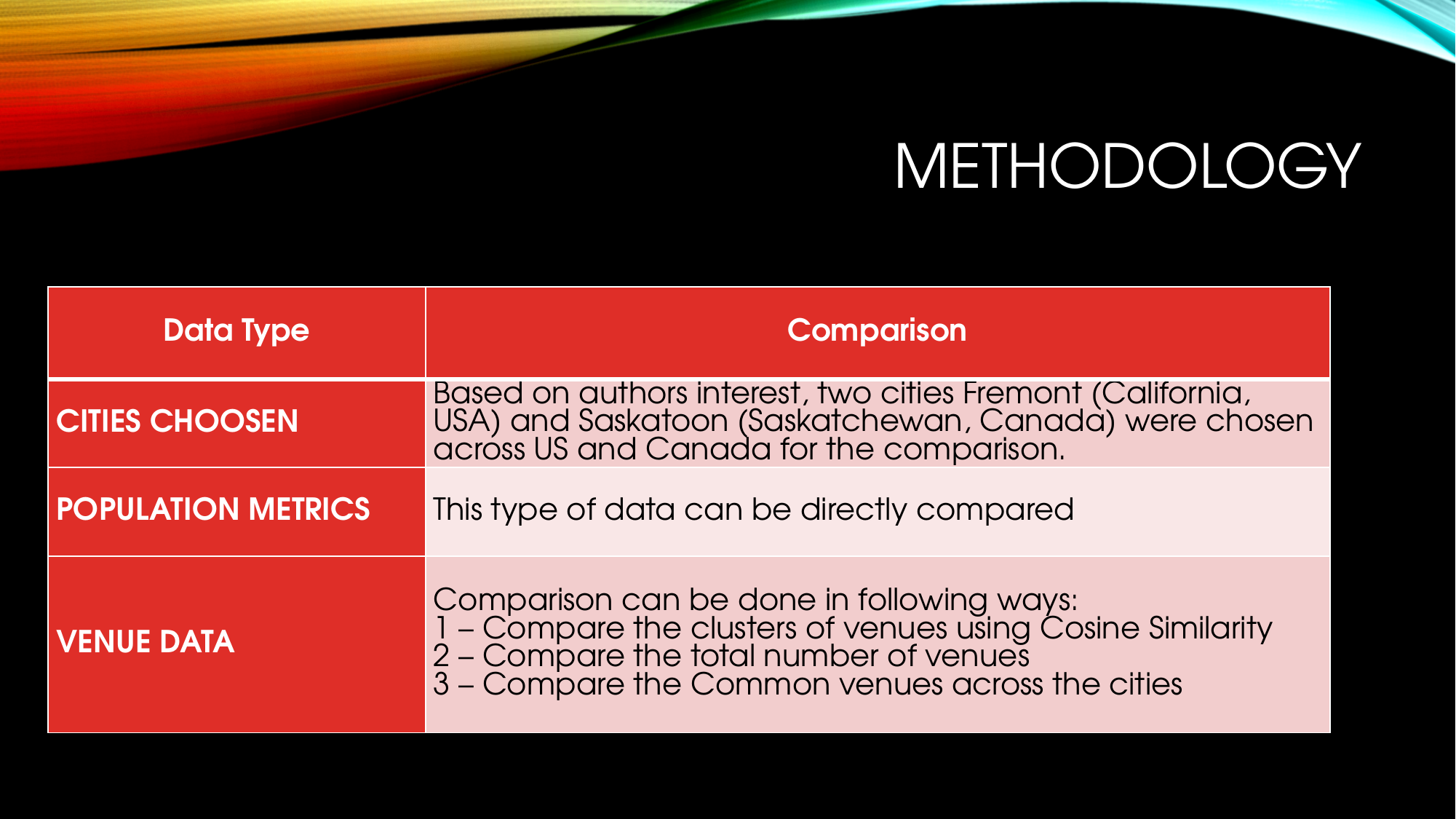

# METHODOLOGY
| Data Type | Comparison |
| --- | --- |
| CITIES CHOOSEN | Based on authors interest, two cities Fremont (California, USA) and Saskatoon (Saskatchewan, Canada) were chosen across US and Canada for the comparison. |
| POPULATION METRICS | This type of data can be directly compared |
| VENUE DATA | Comparison can be done in following ways: 1 – Compare the clusters of venues using Cosine Similarity 2 – Compare the total number of venues 3 – Compare the Common venues across the cities |